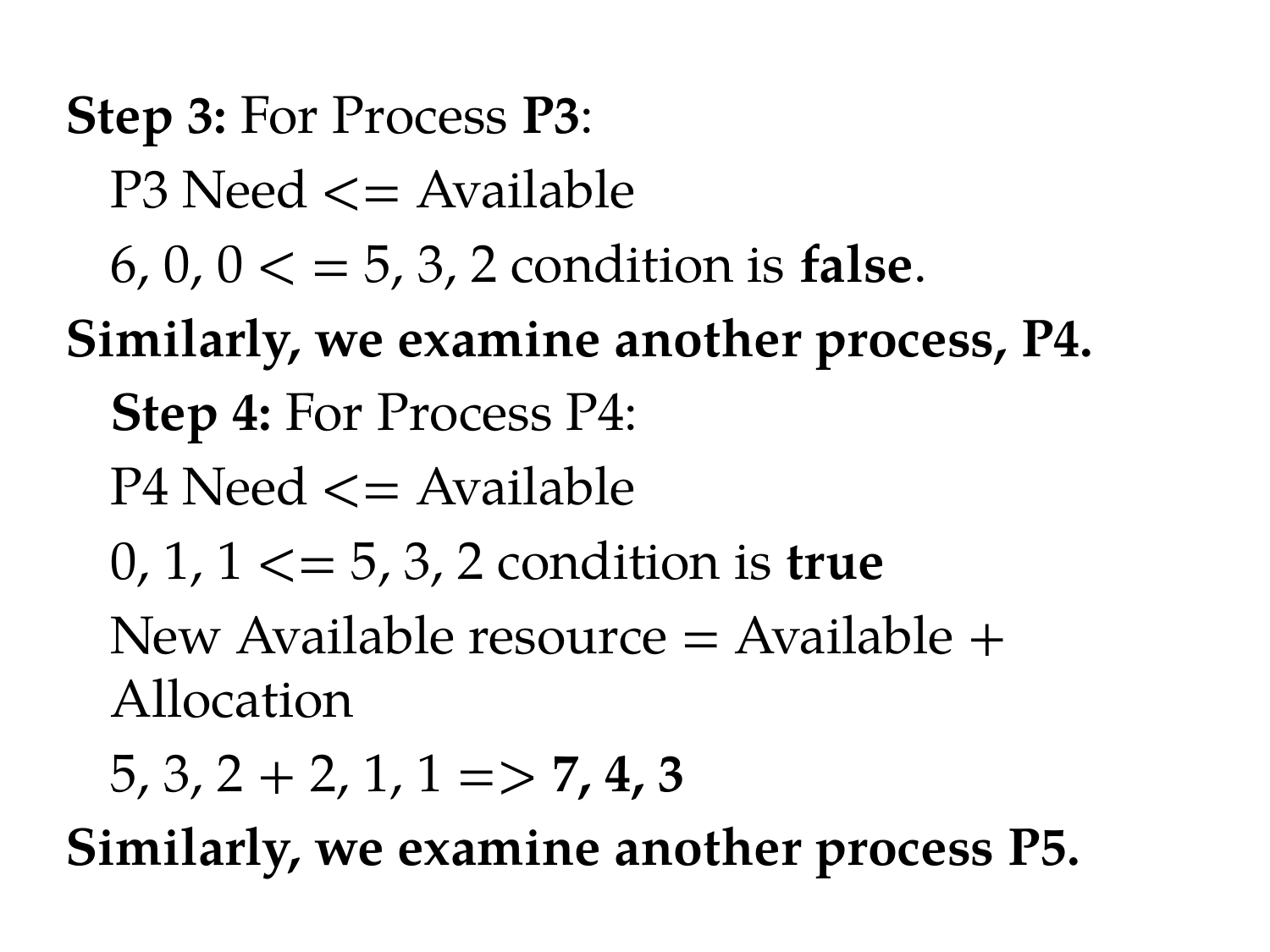

Step 3: For Process P3:
	P3 Need <= Available
	6, 0, 0 < = 5, 3, 2 condition is false.
Similarly, we examine another process, P4.
	Step 4: For Process P4:
	P4 Need <= Available
	0, 1, 1 <= 5, 3, 2 condition is true
	New Available resource = Available + Allocation
	5, 3, 2 + 2, 1, 1 => 7, 4, 3
Similarly, we examine another process P5.